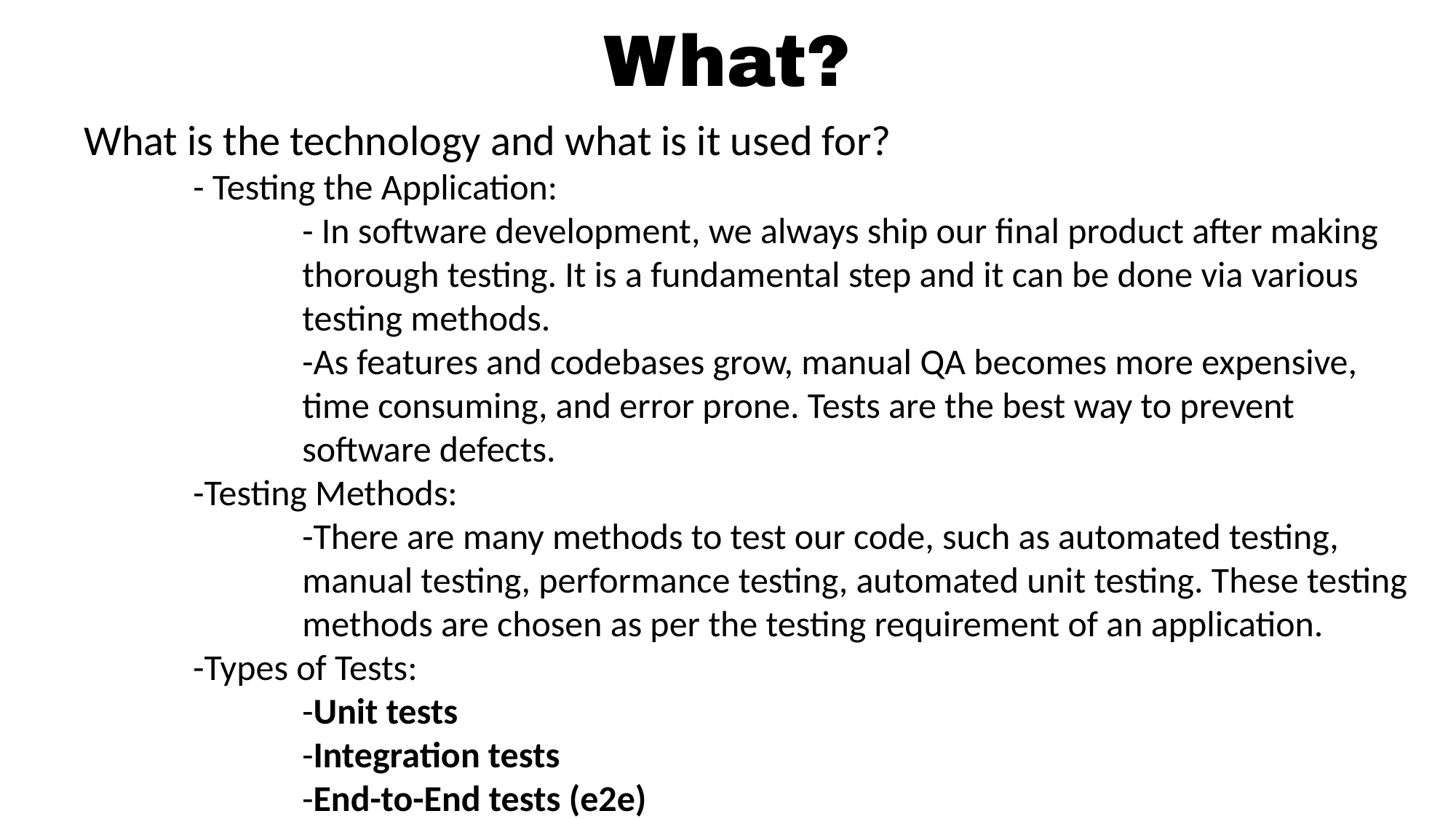

What?
What is the technology and what is it used for?
	- Testing the Application:
		- In software development, we always ship our final product after making 			thorough testing. It is a fundamental step and it can be done via various 			testing methods.
		-As features and codebases grow, manual QA becomes more expensive, 			time consuming, and error prone. Tests are the best way to prevent 			software defects.
	-Testing Methods:
		-There are many methods to test our code, such as automated testing, 			manual testing, performance testing, automated unit testing. These testing 		methods are chosen as per the testing requirement of an application.
	-Types of Tests:
		-Unit tests
		-Integration tests
		-End-to-End tests (e2e)